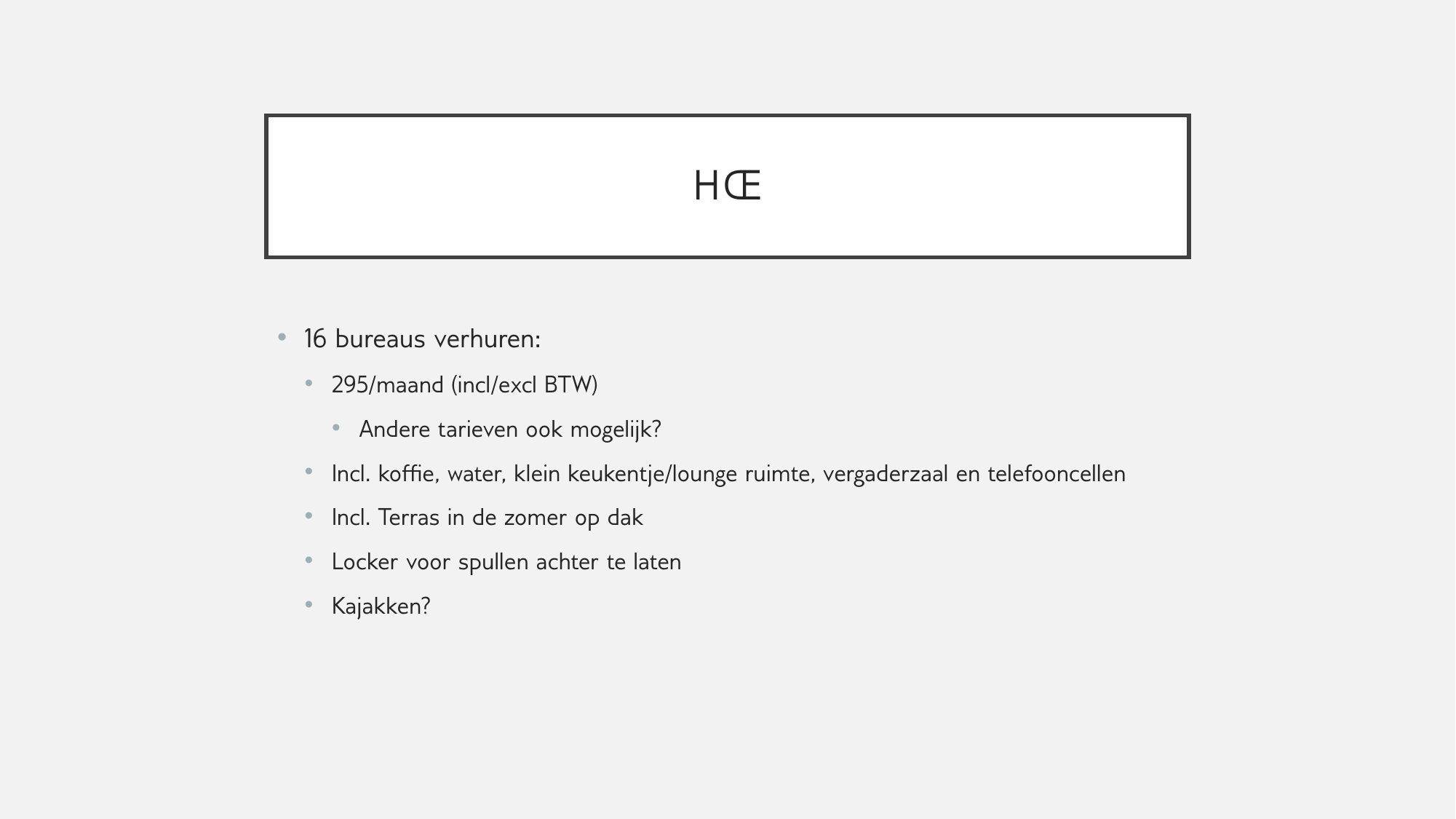

# hoe
16 bureaus verhuren:
295/maand (incl/excl BTW)
Andere tarieven ook mogelijk?
Incl. koffie, water, klein keukentje/lounge ruimte, vergaderzaal en telefooncellen
Incl. Terras in de zomer op dak
Locker voor spullen achter te laten
Kajakken?